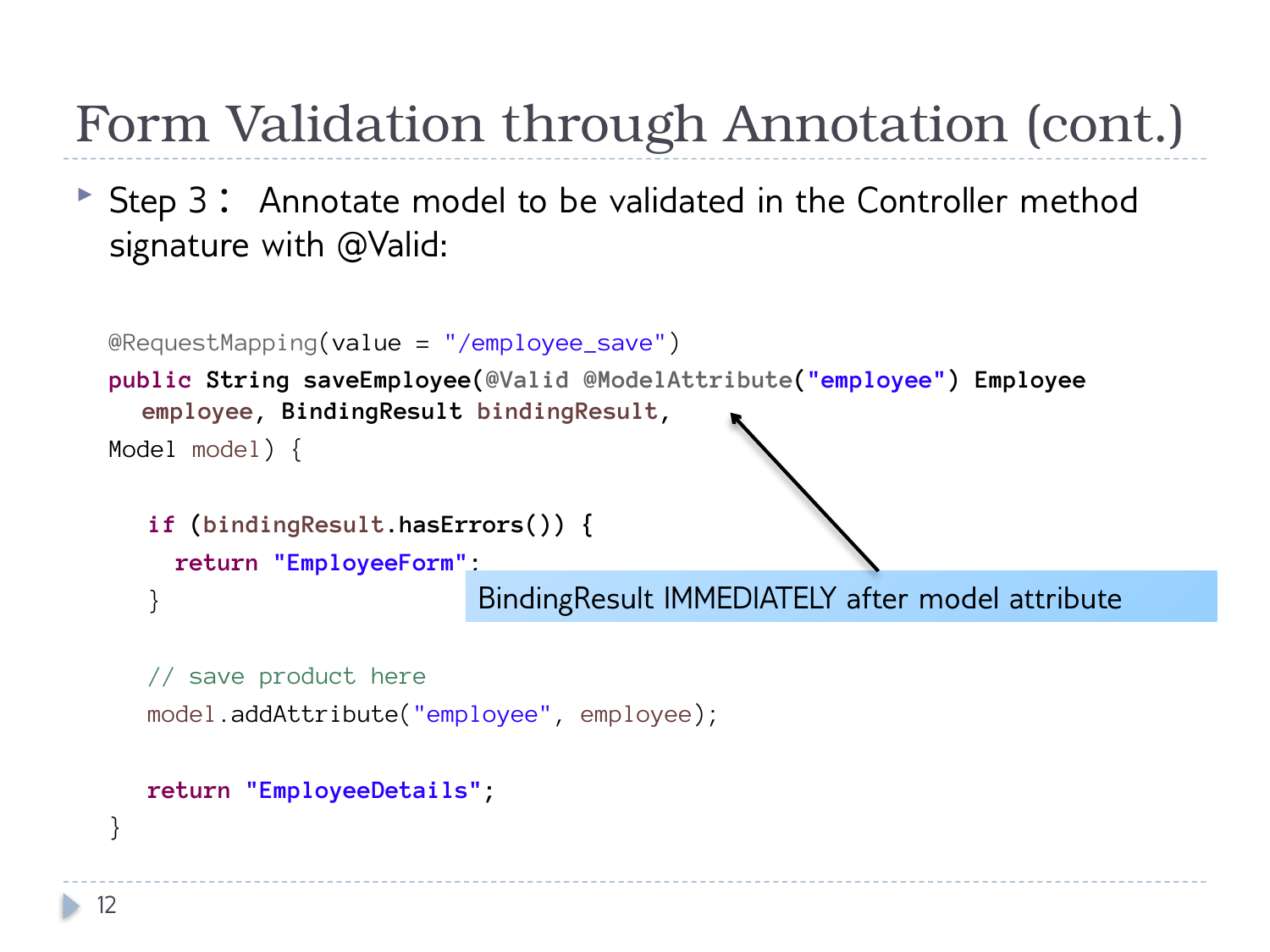

# Form Validation through Annotation (cont.)
Step 3：Annotate model to be validated in the Controller method signature with @Valid:

@RequestMapping(value = "/employee_save")
public String saveEmployee(@Valid @ModelAttribute("employee") Employee employee, BindingResult bindingResult,
Model model) {

if (bindingResult.hasErrors()) {
	return "EmployeeForm";
}

// save product here
model.addAttribute("employee", employee);

return "EmployeeDetails";
}

BindingResult IMMEDIATELY after model attribute
12